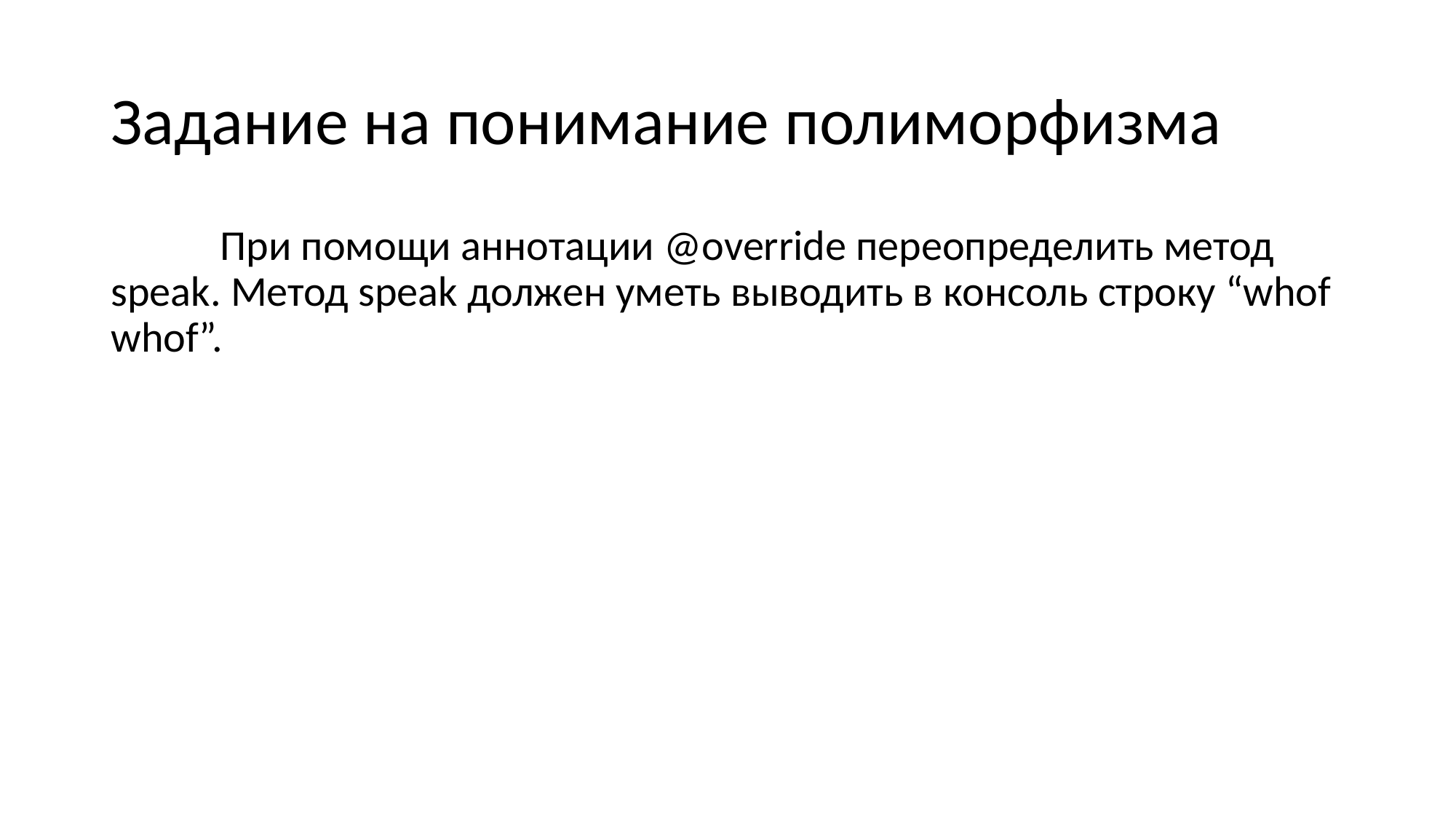

# Задание на понимание полиморфизма
	При помощи аннотации @override переопределить метод  speak. Метод speak должен уметь выводить в консоль строку “whof whof”.